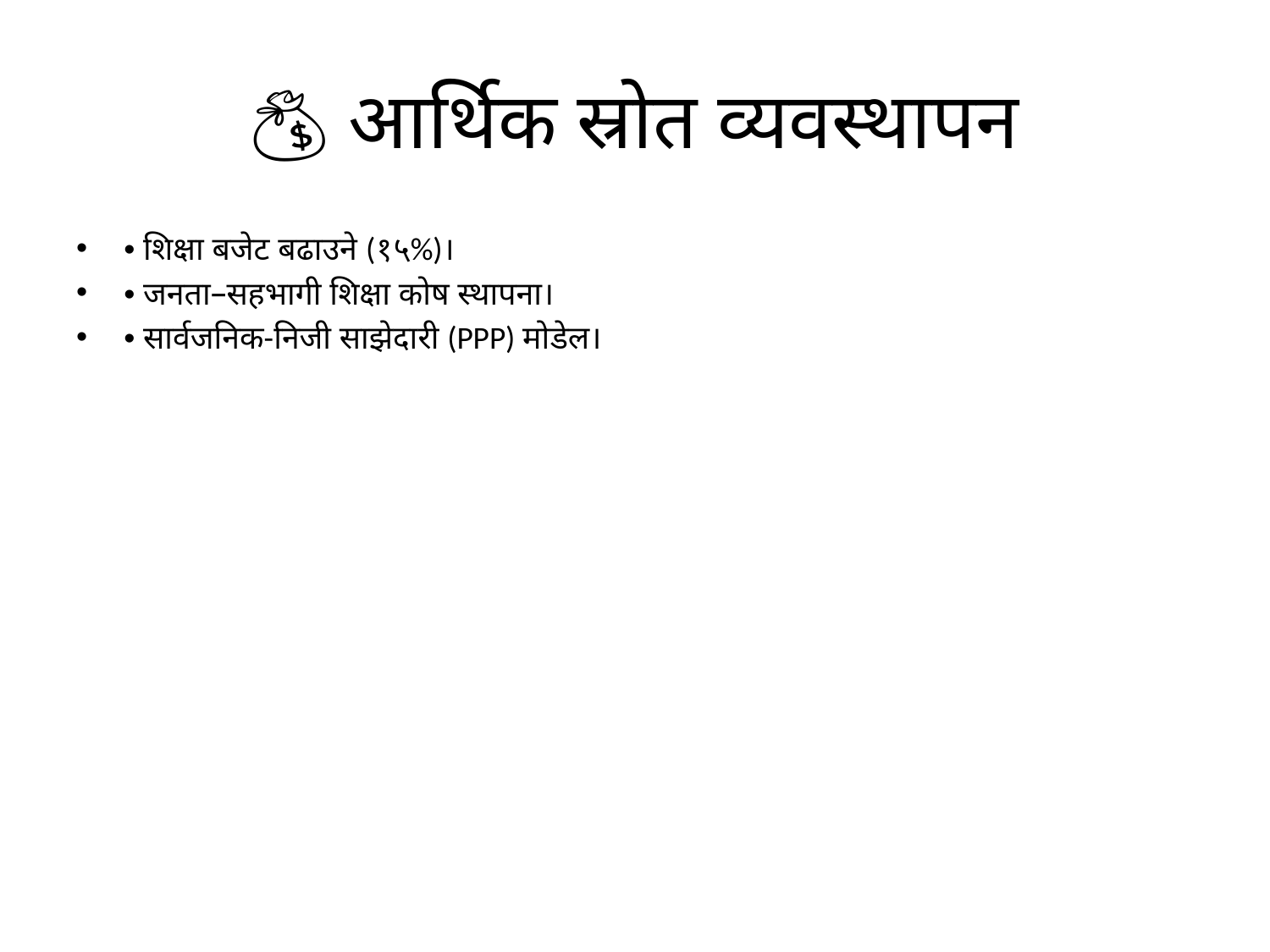

# 💰 आर्थिक स्रोत व्यवस्थापन
• शिक्षा बजेट बढाउने (१५%)।
• जनता–सहभागी शिक्षा कोष स्थापना।
• सार्वजनिक-निजी साझेदारी (PPP) मोडेल।